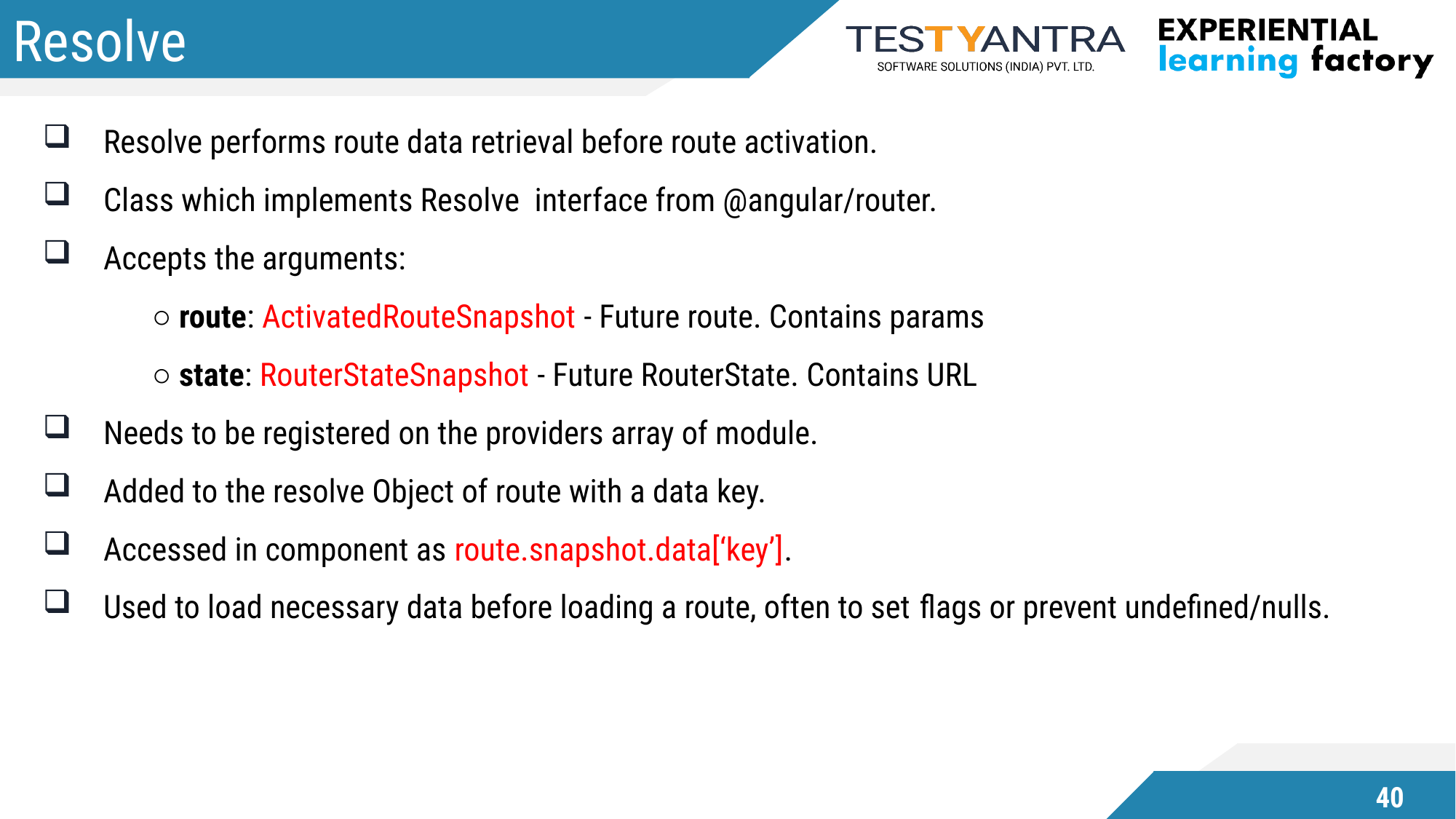

# Resolve
Resolve performs route data retrieval before route activation.
Class which implements Resolve  interface from @angular/router.
Accepts the arguments:
	○ route: ActivatedRouteSnapshot - Future route. Contains params
	○ state: RouterStateSnapshot - Future RouterState. Contains URL
Needs to be registered on the providers array of module.
Added to the resolve Object of route with a data key.
Accessed in component as route.snapshot.data[‘key’].
Used to load necessary data before loading a route, often to set flags or prevent undefined/nulls.
40